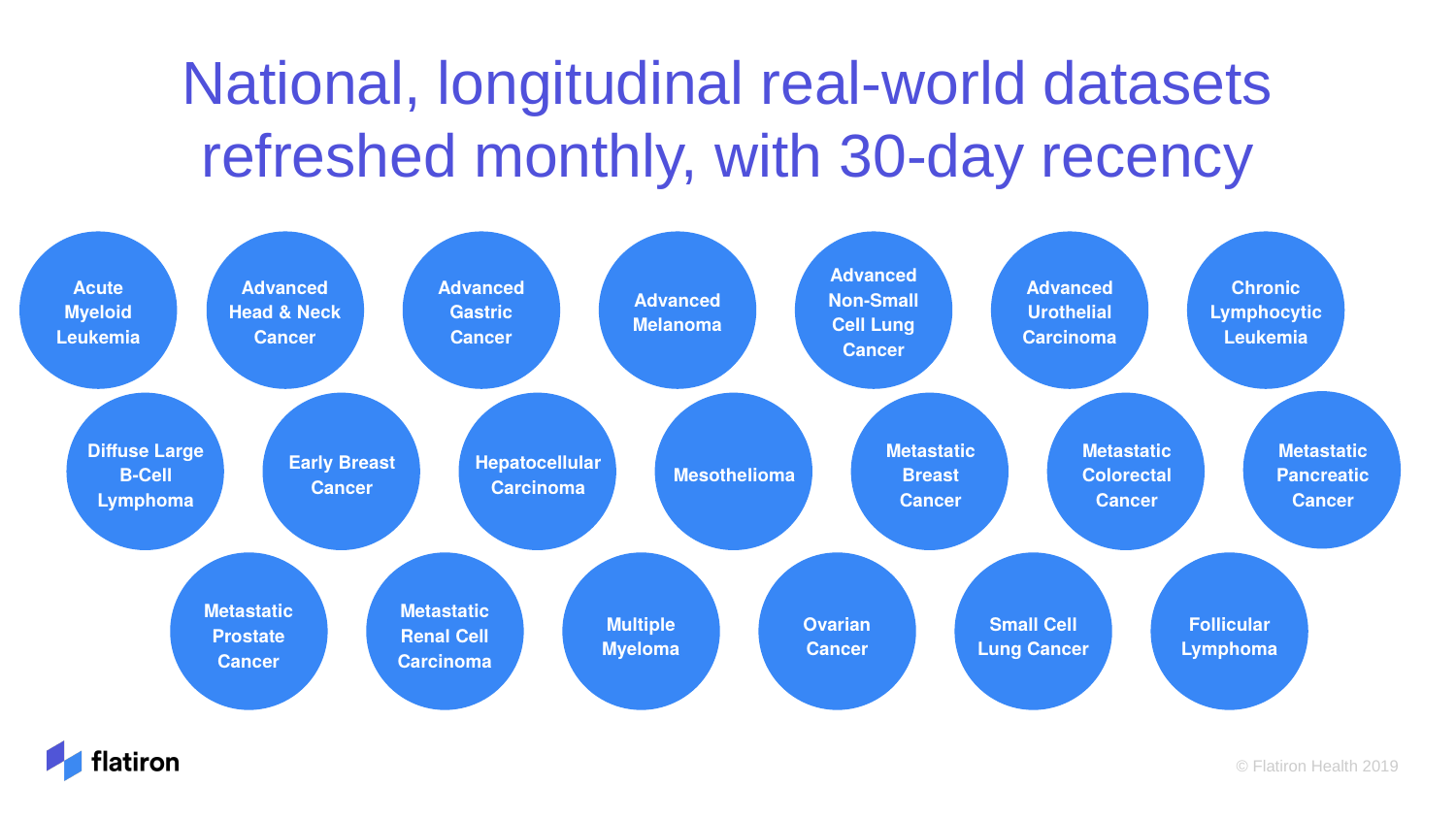

National, longitudinal real-world datasets refreshed monthly, with 30-day recency

Acute Myeloid Leukemia
Advanced Head & Neck Cancer
Advanced Gastric Cancer
Advanced Melanoma
Advanced Non-Small Cell Lung Cancer
Advanced Urothelial Carcinoma
Chronic Lymphocytic Leukemia

Hepatocellular Carcinoma
Mesothelioma
Diffuse Large B-Cell Lymphoma
Early Breast Cancer
Metastatic Breast Cancer
Metastatic Colorectal Cancer
Metastatic Pancreatic Cancer

Metastatic Prostate Cancer
Metastatic Renal Cell Carcinoma
Multiple Myeloma
Ovarian Cancer
Small Cell Lung Cancer
Follicular Lymphoma